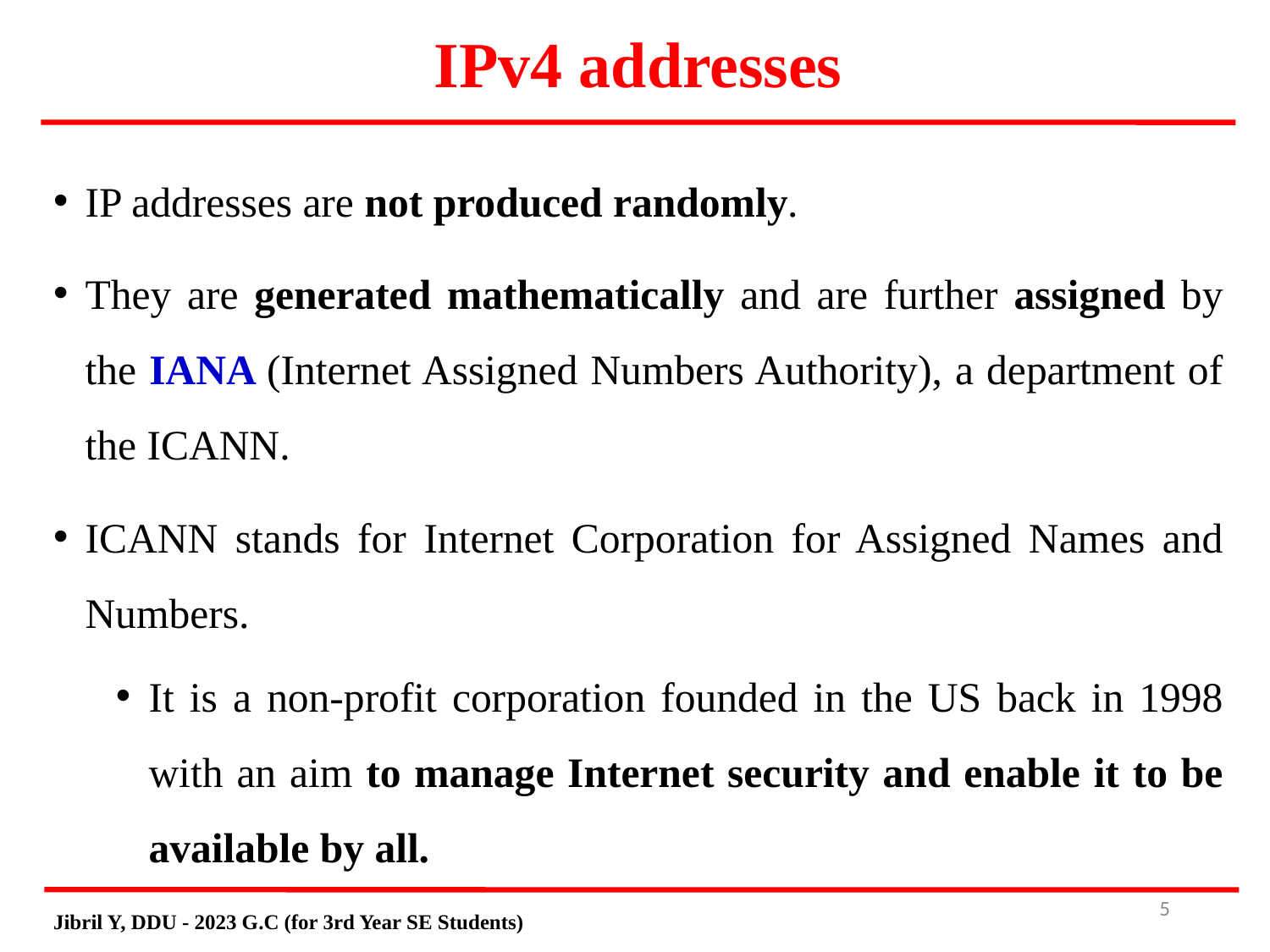

IPv4 addresses

# IP addresses are not produced randomly.
They are generated mathematically and are further assigned by the IANA (Internet Assigned Numbers Authority), a department of the ICANN.
ICANN stands for Internet Corporation for Assigned Names and Numbers.
It is a non-profit corporation founded in the US back in 1998 with an aim to manage Internet security and enable it to be available by all.
5

Jibril Y, DDU - 2023 G.C (for 3rd Year SE Students)